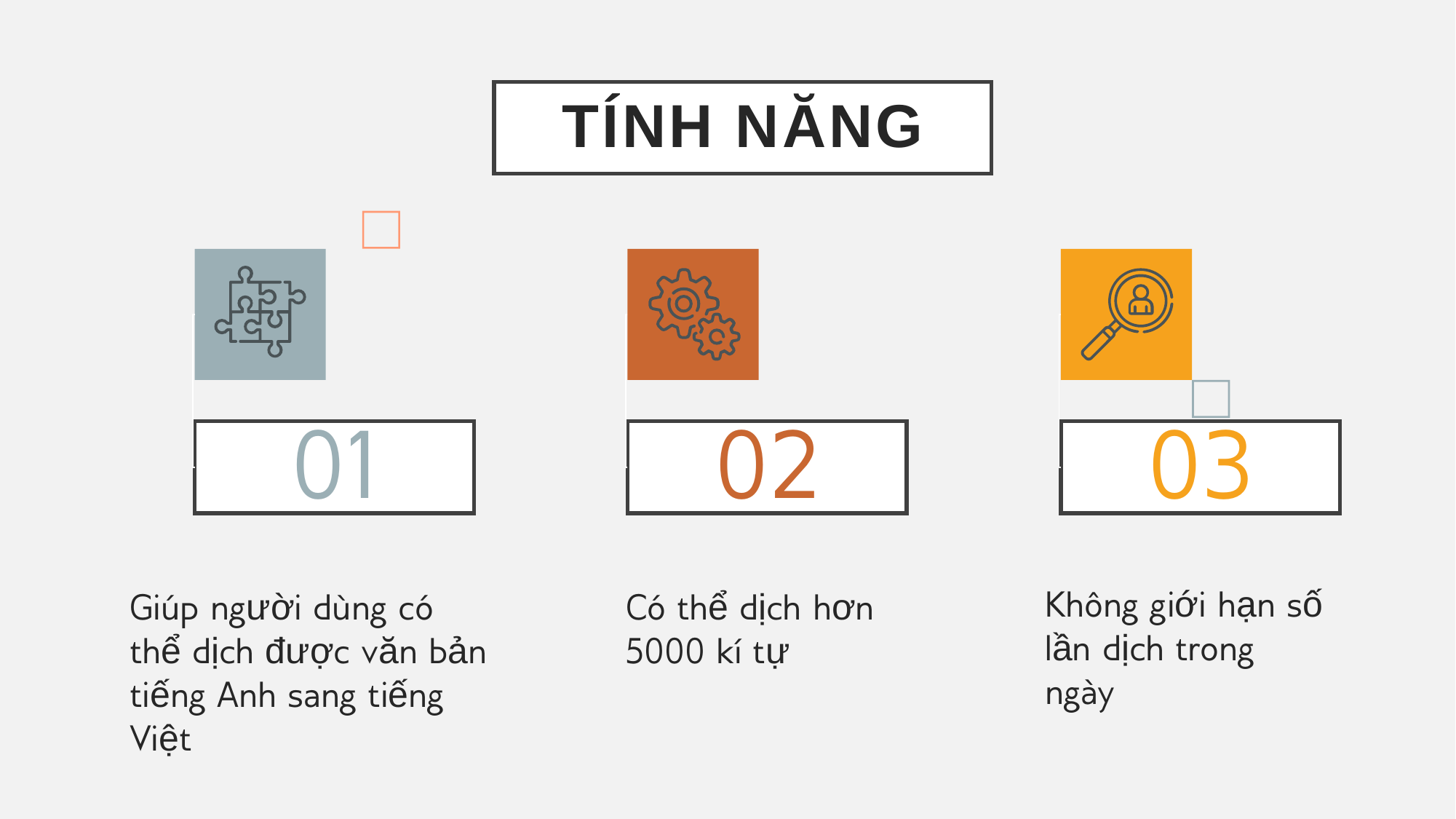

Tính năng

01
02
03
Không giới hạn số lần dịch trong ngày
Giúp người dùng có thể dịch được văn bản tiếng Anh sang tiếng Việt
Có thể dịch hơn 5000 kí tự